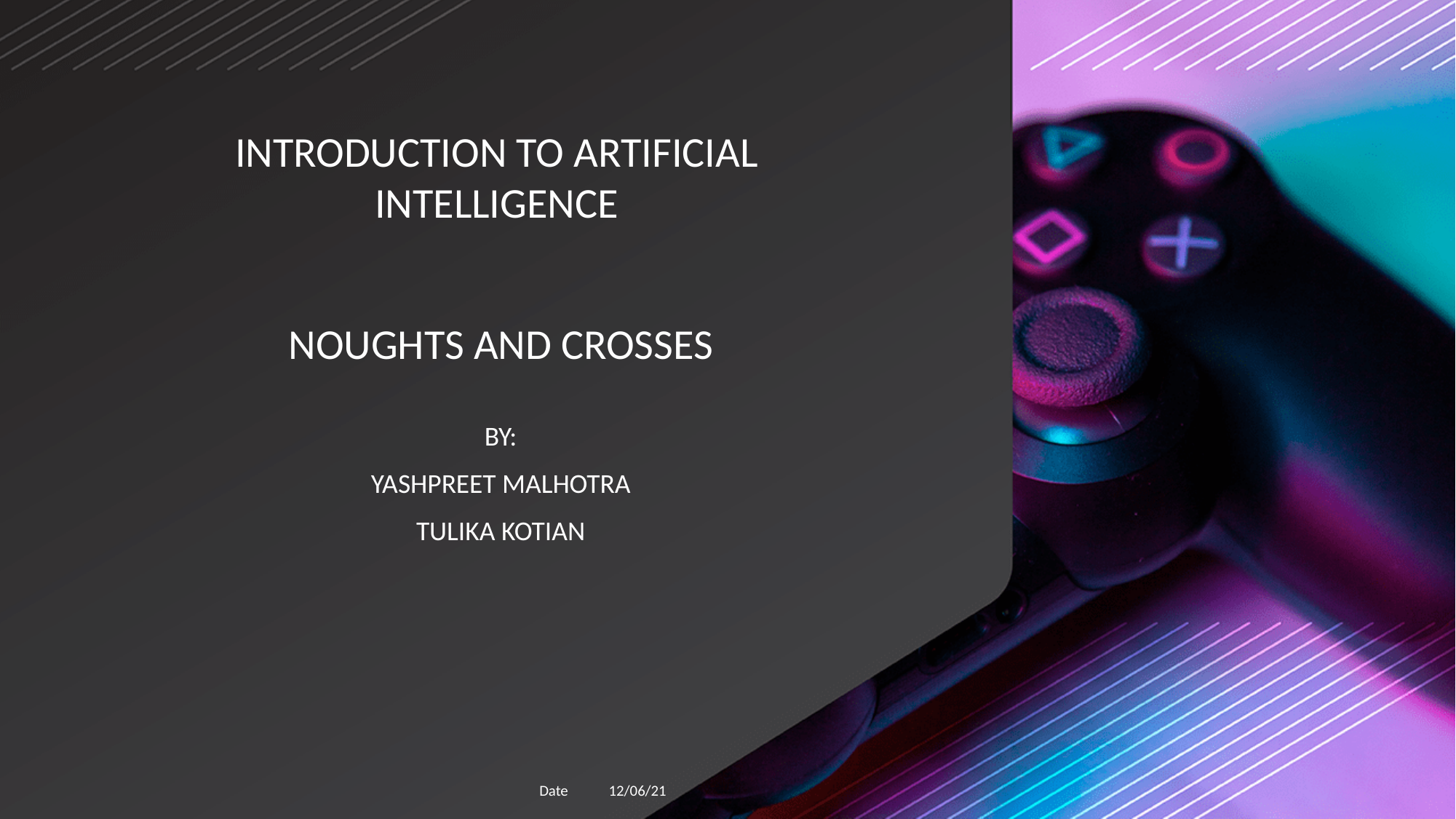

INTRODUCTION TO ARTIFICIAL INTELLIGENCE
# NOUGHTS AND CROSSES
BY:
YASHPREET MALHOTRA
TULIKA KOTIAN
Date
12/06/21